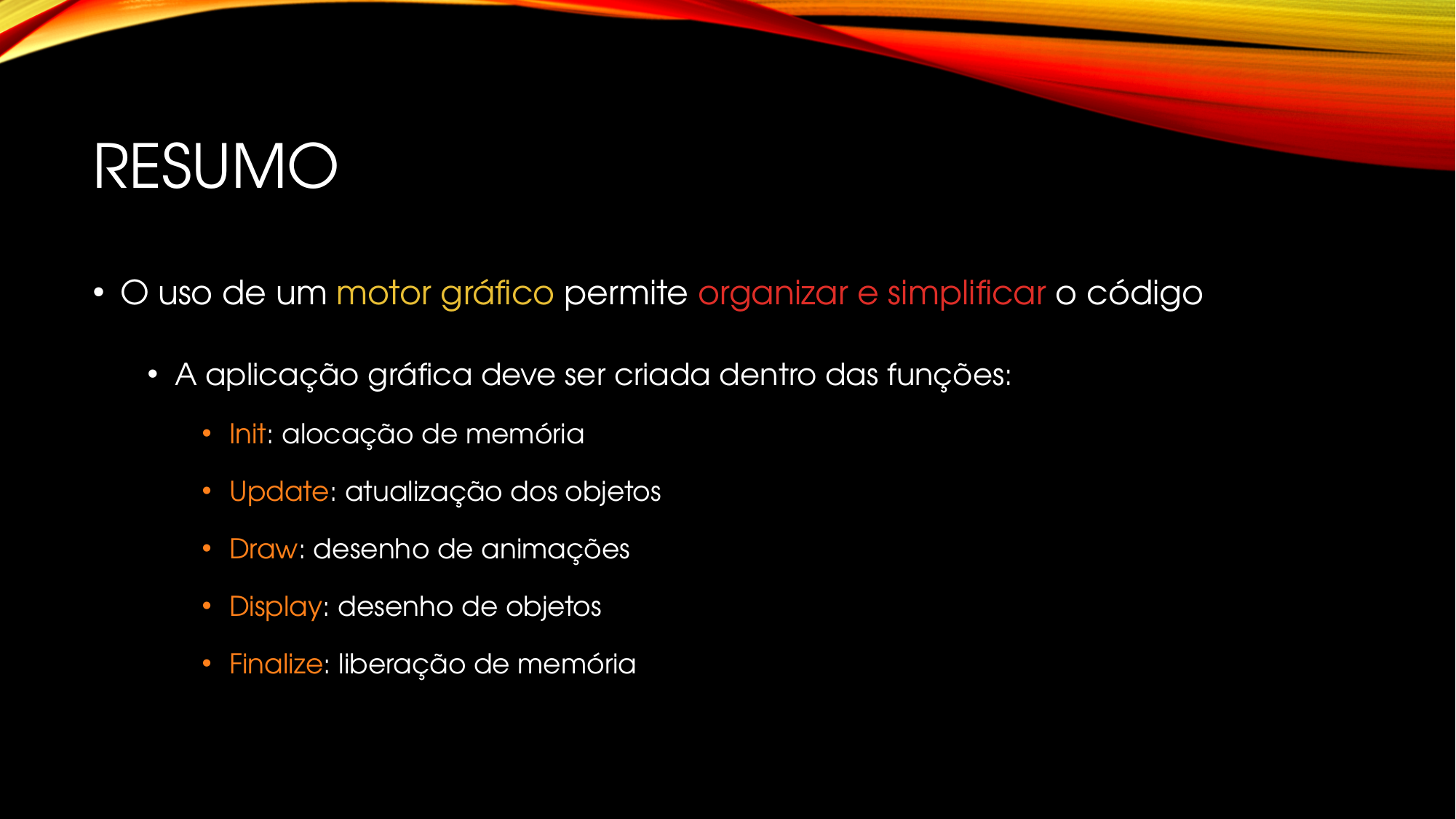

# Resumo
O uso de um motor gráfico permite organizar e simplificar o código
A aplicação gráfica deve ser criada dentro das funções:
Init: alocação de memória
Update: atualização dos objetos
Draw: desenho de animações
Display: desenho de objetos
Finalize: liberação de memória